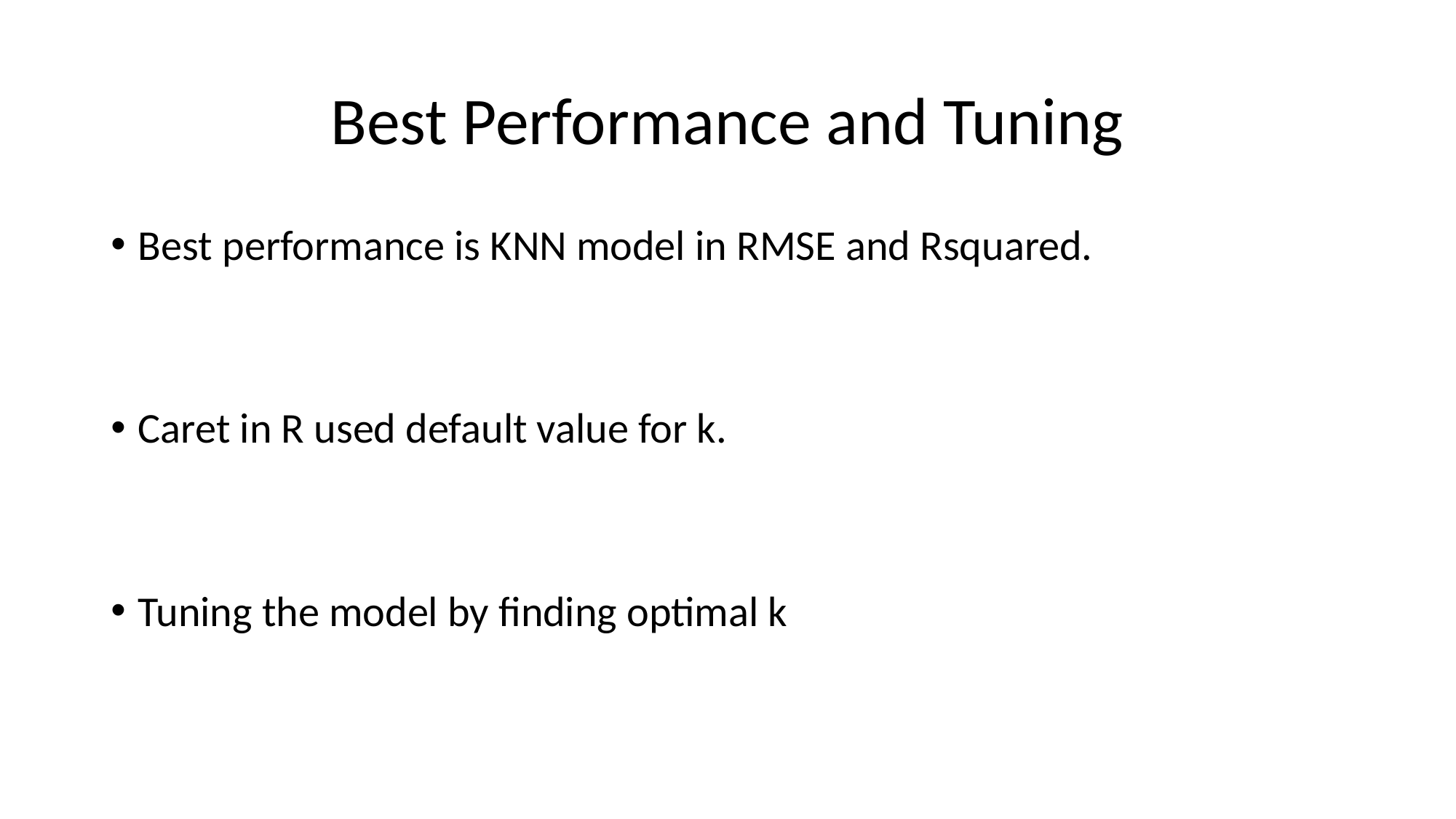

# Best Performance and Tuning
Best performance is KNN model in RMSE and Rsquared.

Caret in R used default value for k.

Tuning the model by finding optimal k